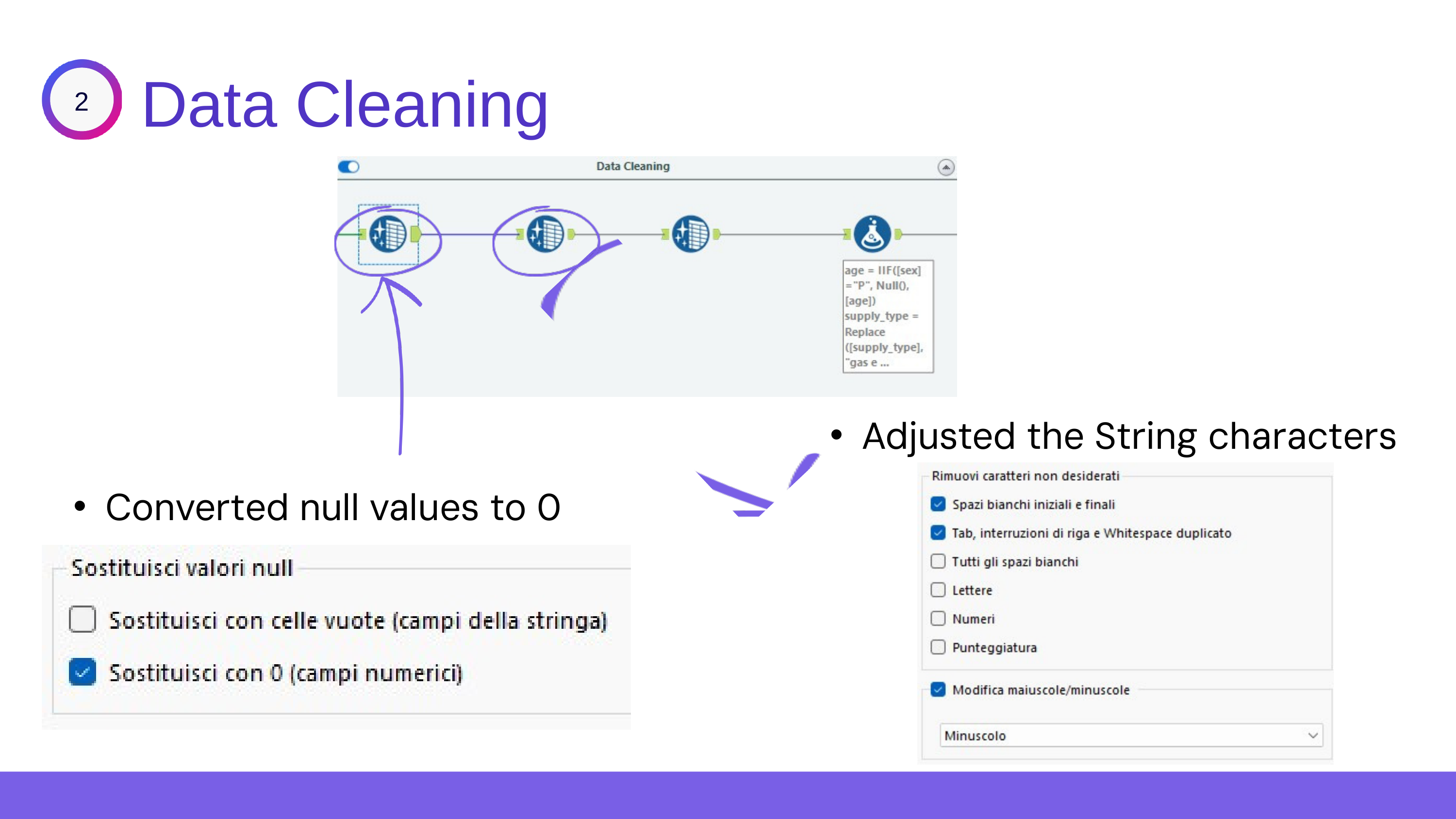

Data Cleaning

2

Adjusted the String characters

Converted null values to 0